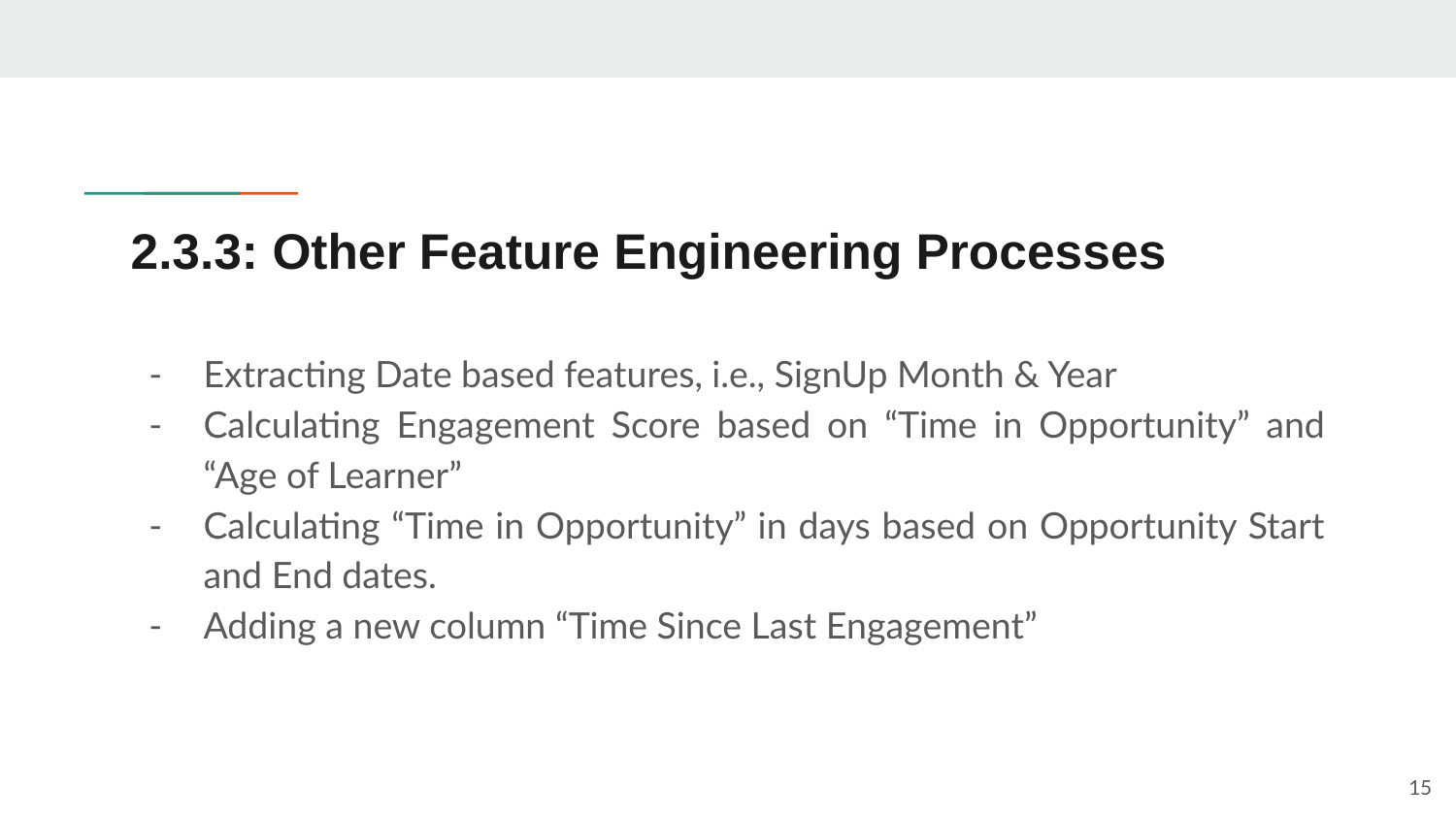

# 2.3.3: Other Feature Engineering Processes
Extracting Date based features, i.e., SignUp Month & Year
Calculating Engagement Score based on “Time in Opportunity” and “Age of Learner”
Calculating “Time in Opportunity” in days based on Opportunity Start and End dates.
Adding a new column “Time Since Last Engagement”
15